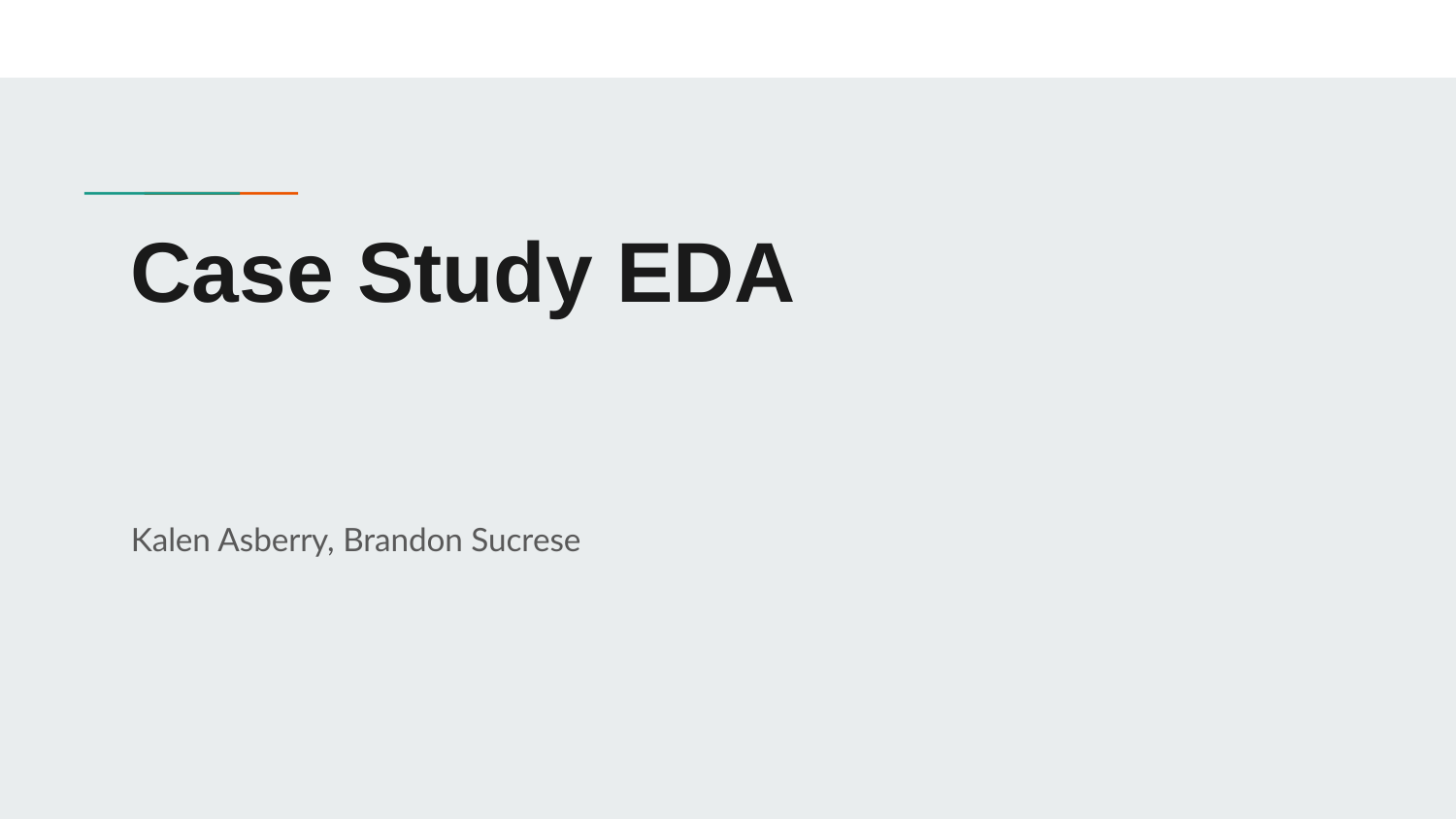

# Case Study EDA
Kalen Asberry, Brandon Sucrese